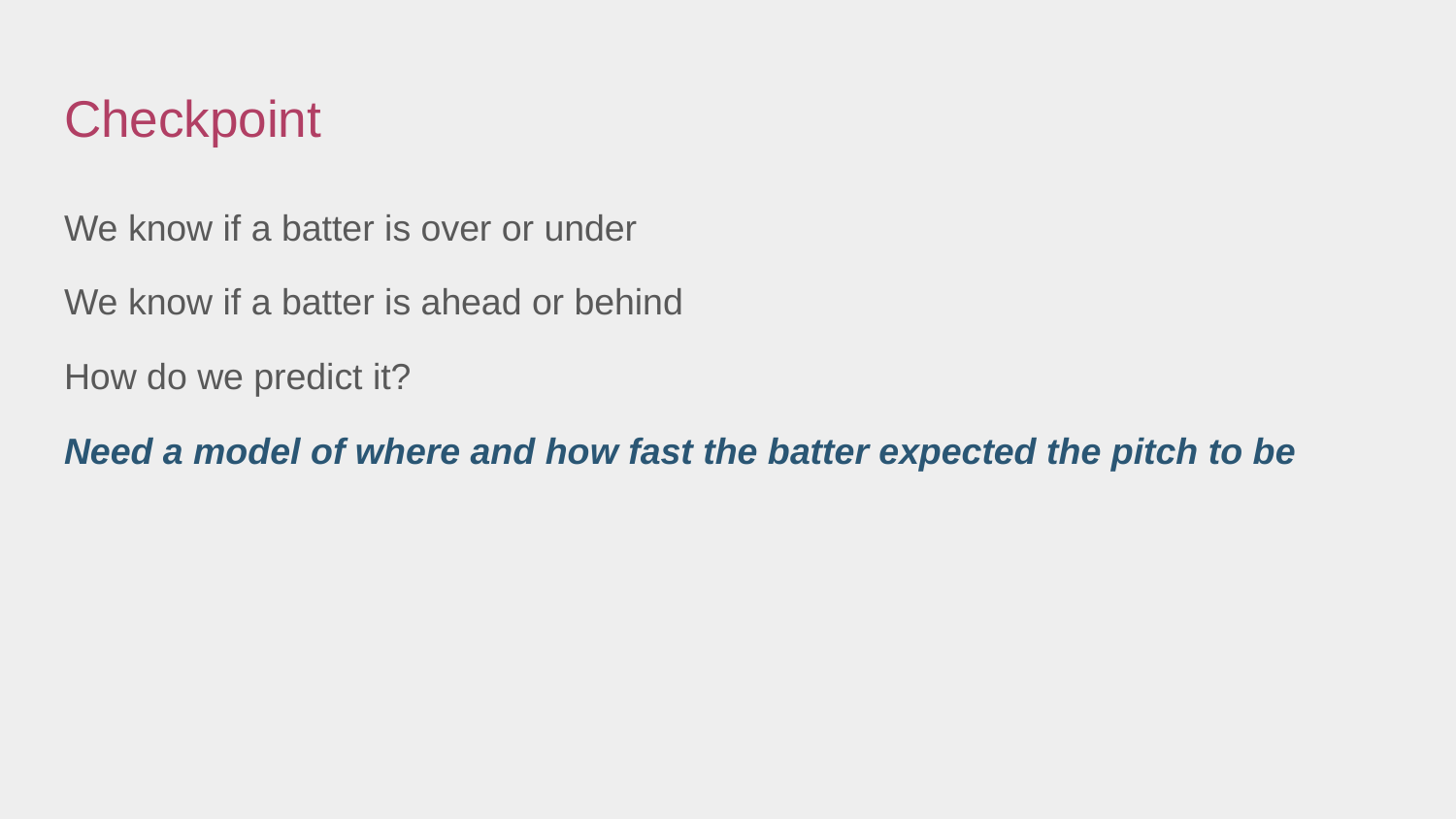

# Checkpoint
We know if a batter is over or under
We know if a batter is ahead or behind
How do we predict it?
Need a model of where and how fast the batter expected the pitch to be